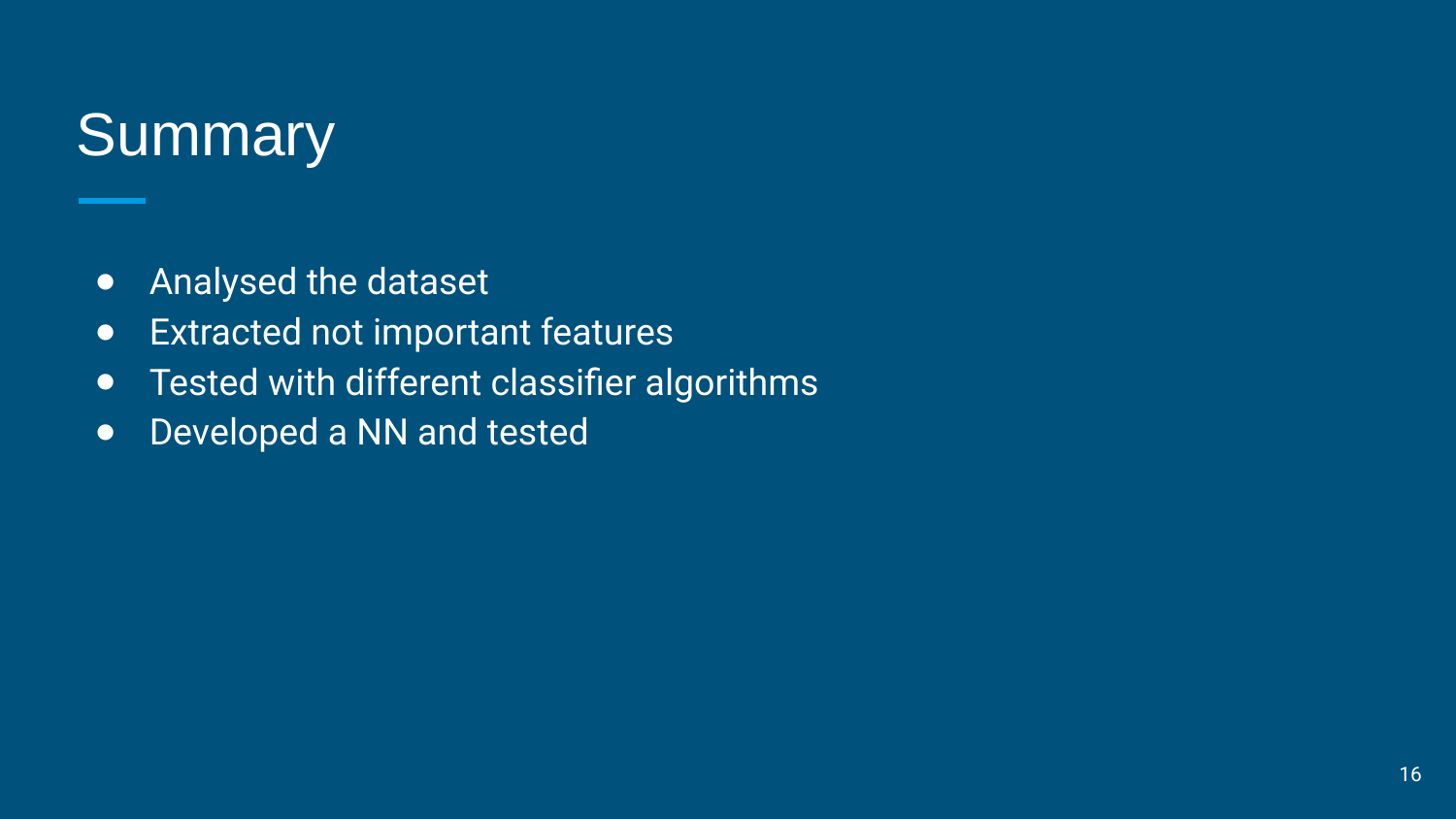

# Summary
Analysed the dataset
Extracted not important features
Tested with different classifier algorithms
Developed a NN and tested
16